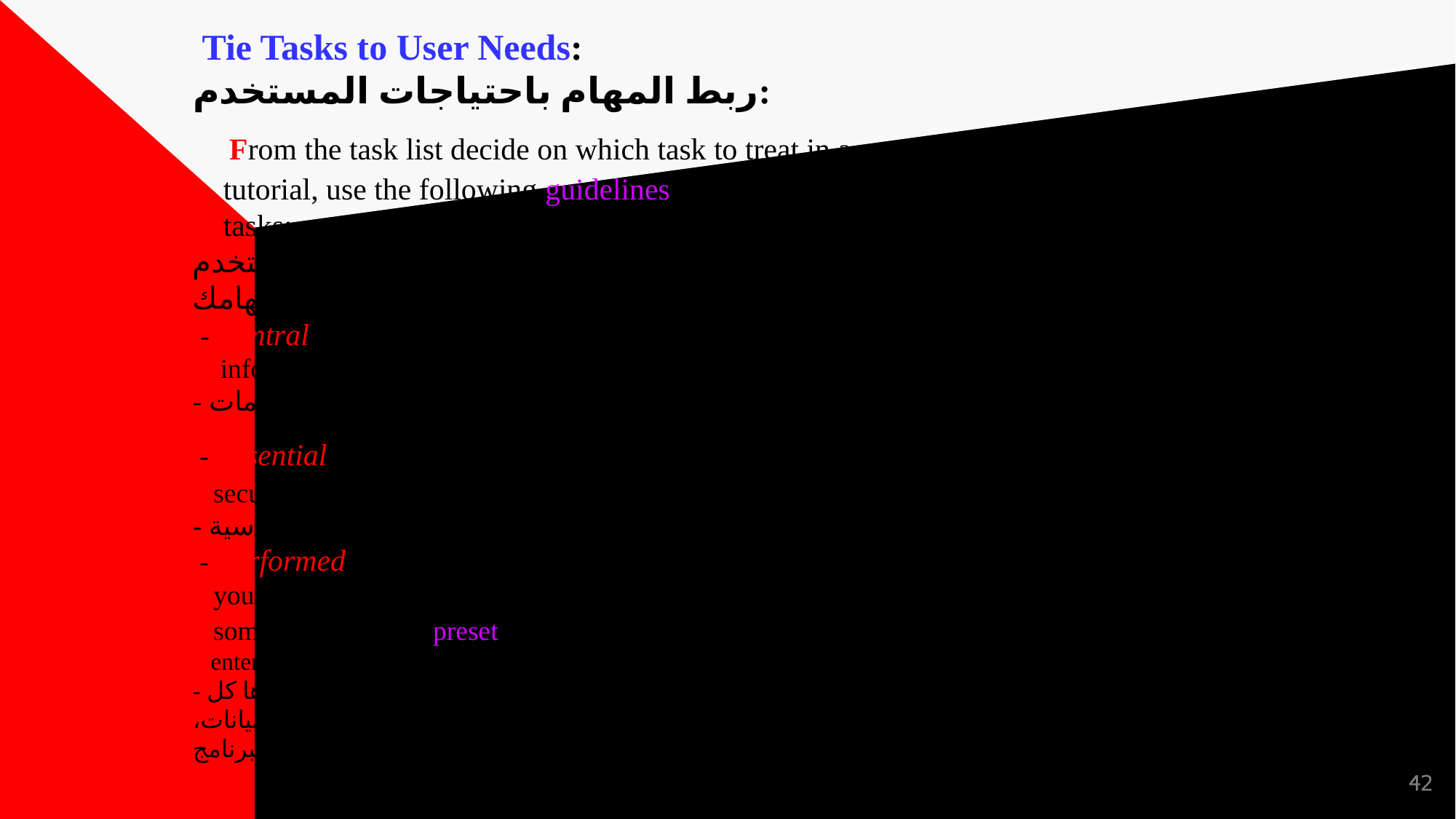

# Tie Tasks to User Needs: ربط المهام باحتياجات المستخدم: From the task list decide on which task to treat in a tutorial, use the following guidelines to select your tasks: من قائمة المهام، حدد المهمة التي ستتعامل معها في البرنامج التعليمي، استخدم الإرشادات التالية لتحديد مهامك: - Central to job performance, reporting, printing, transfer information. - محوري في الأداء الوظيفي وإعداد التقارير والطباعة ونقل المعلومات. - Essential for efficient software use , file management, security or basic handling. - ضروري للاستخدام الفعال للبرامج أو إدارة الملفات أو الأمان أو المعالجة الأساسية. - Performed frequently, some task occurs so frequently so you must teach them which task get done hourly or daily, some occurs within preset sequences, Such as opening a file, entering data, processing data,  printing data, and quitting the  program. - يتم تنفيذها بشكل متكرر، بعض المهام تحدث بشكل متكرر لذا يجب عليك تعليمهم أي مهمة يتم إنجازها كل ساعة أو يوميًا، وبعضها يحدث ضمن تسلسلات محددة مسبقًا، مثل فتح ملف، وإدخال البيانات، ومعالجة البيانات، وطباعة البيانات، والخروج من البرنامج.
42